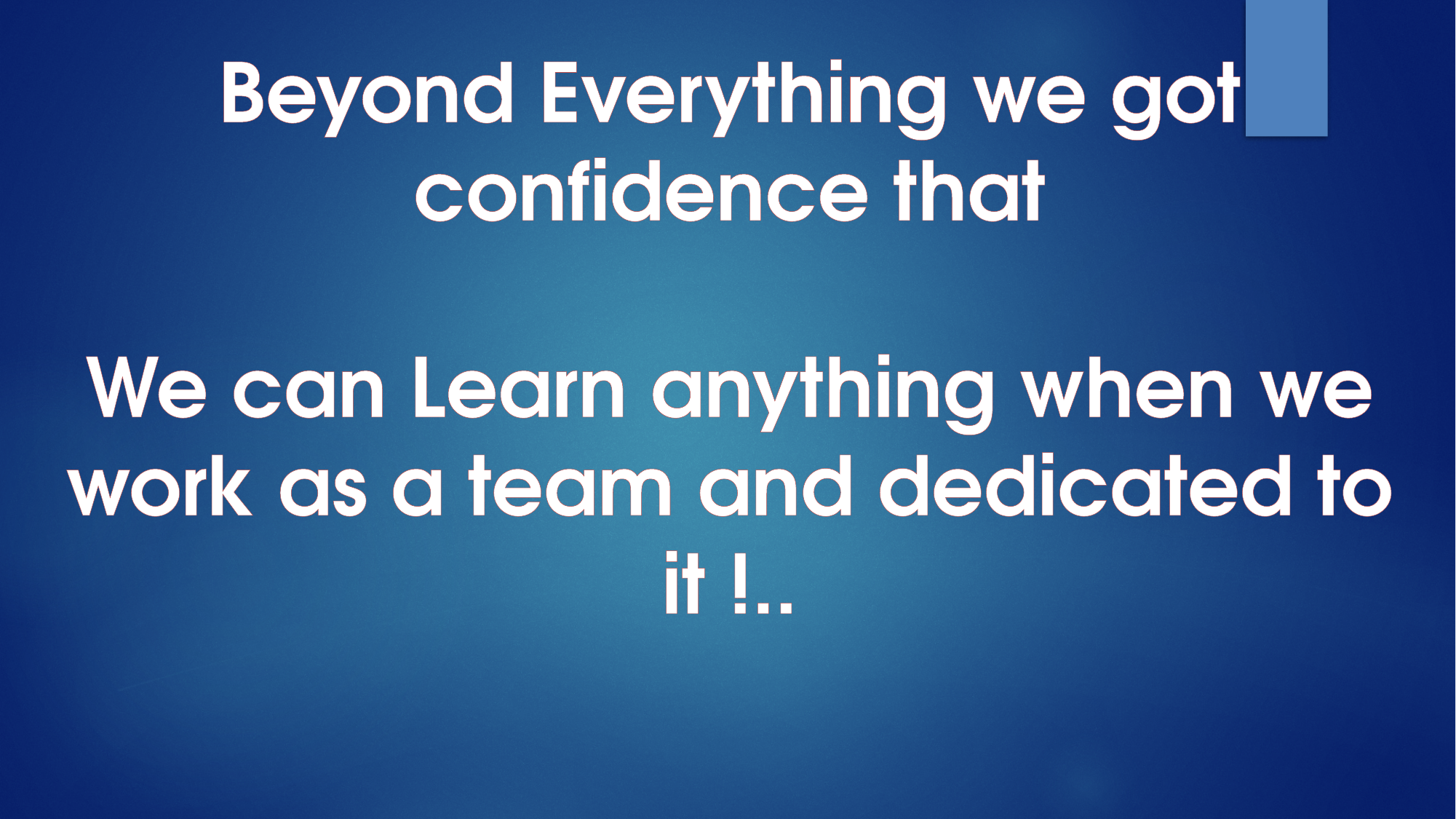

Beyond Everything we got confidence that
We can Learn anything when we work as a team and dedicated to it !..